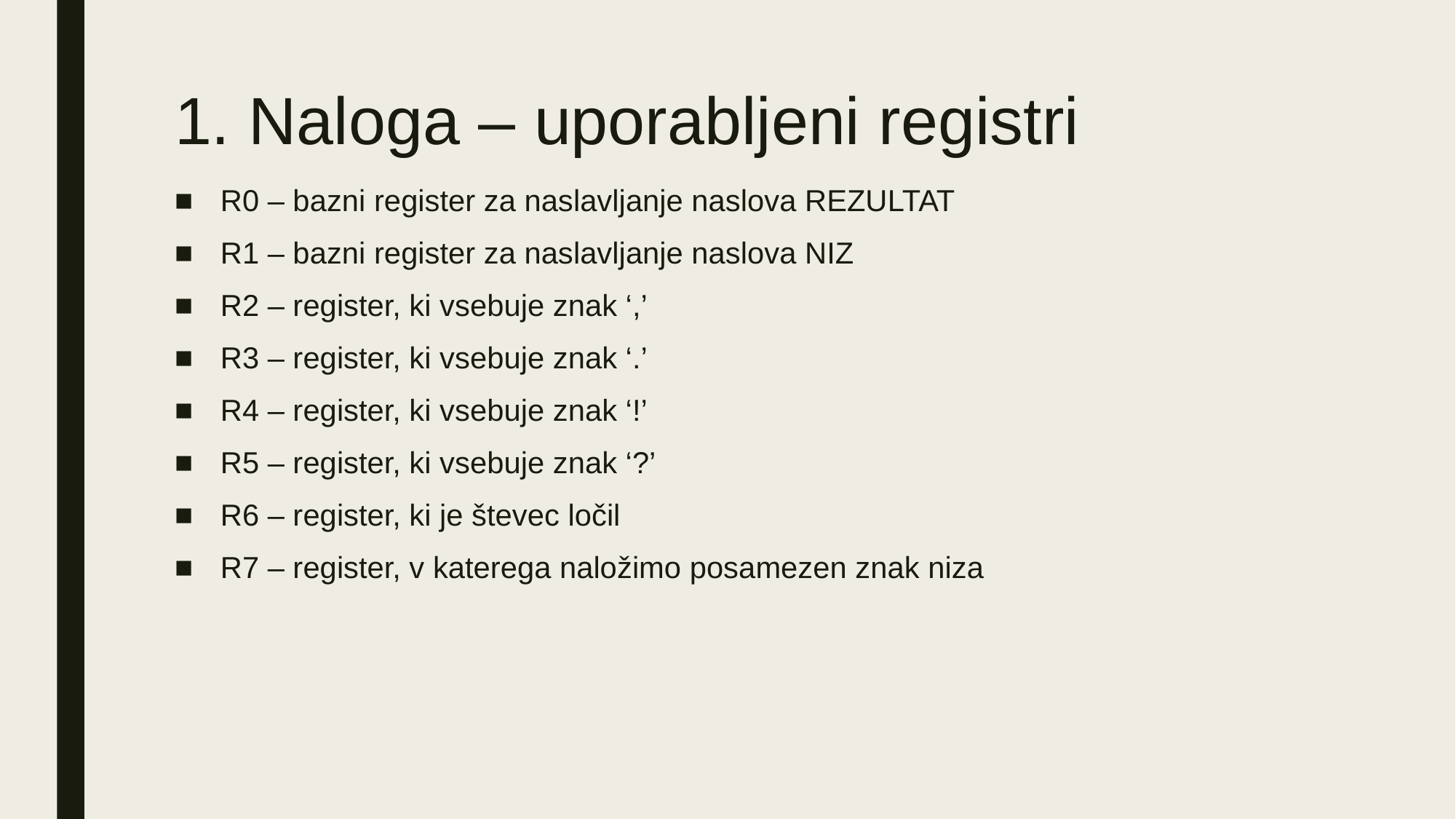

# 1. Naloga – uporabljeni registri
R0 – bazni register za naslavljanje naslova REZULTAT
R1 – bazni register za naslavljanje naslova NIZ
R2 – register, ki vsebuje znak ‘,’
R3 – register, ki vsebuje znak ‘.’
R4 – register, ki vsebuje znak ‘!’
R5 – register, ki vsebuje znak ‘?’
R6 – register, ki je števec ločil
R7 – register, v katerega naložimo posamezen znak niza